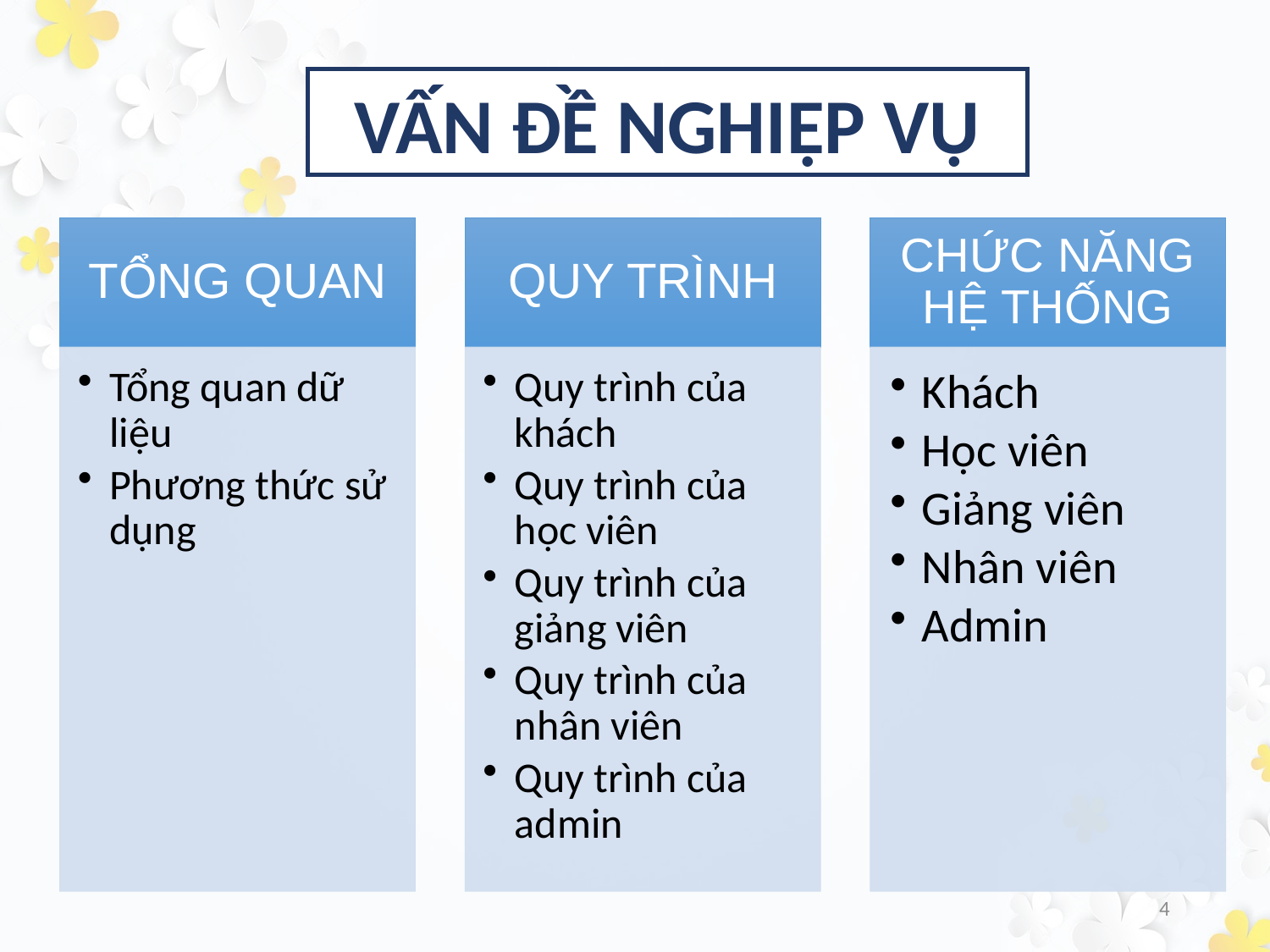

VẤN ĐỀ NGHIỆP VỤ
TỔNG QUAN
Tổng quan dữ liệu
Phương thức sử dụng
QUY TRÌNH
Quy trình của khách
Quy trình của học viên
Quy trình của giảng viên
Quy trình của nhân viên
Quy trình của admin
CHỨC NĂNG HỆ THỐNG
Khách
Học viên
Giảng viên
Nhân viên
Admin
4